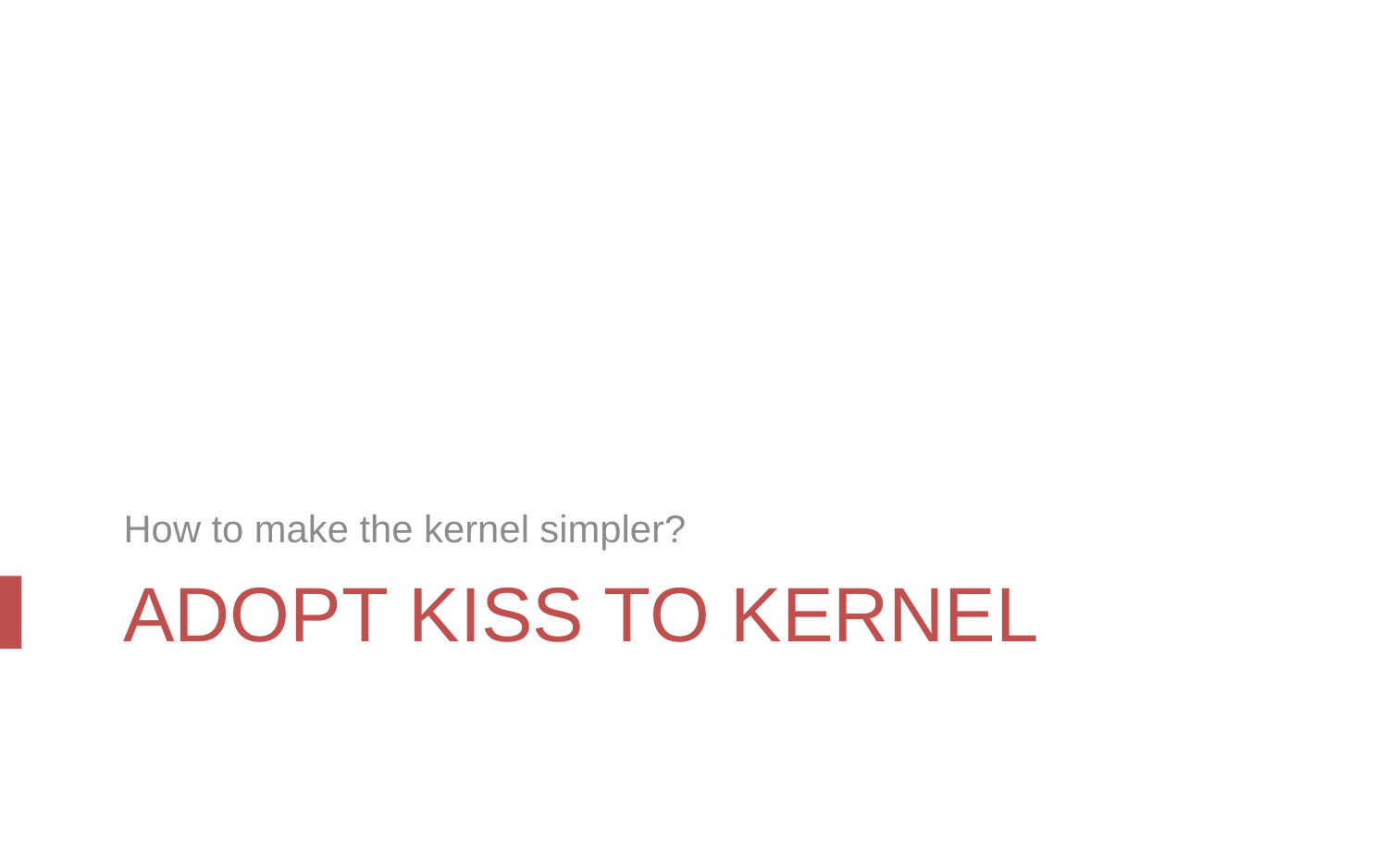

How to make the kernel simpler?
# Adopt KISS to Kernel